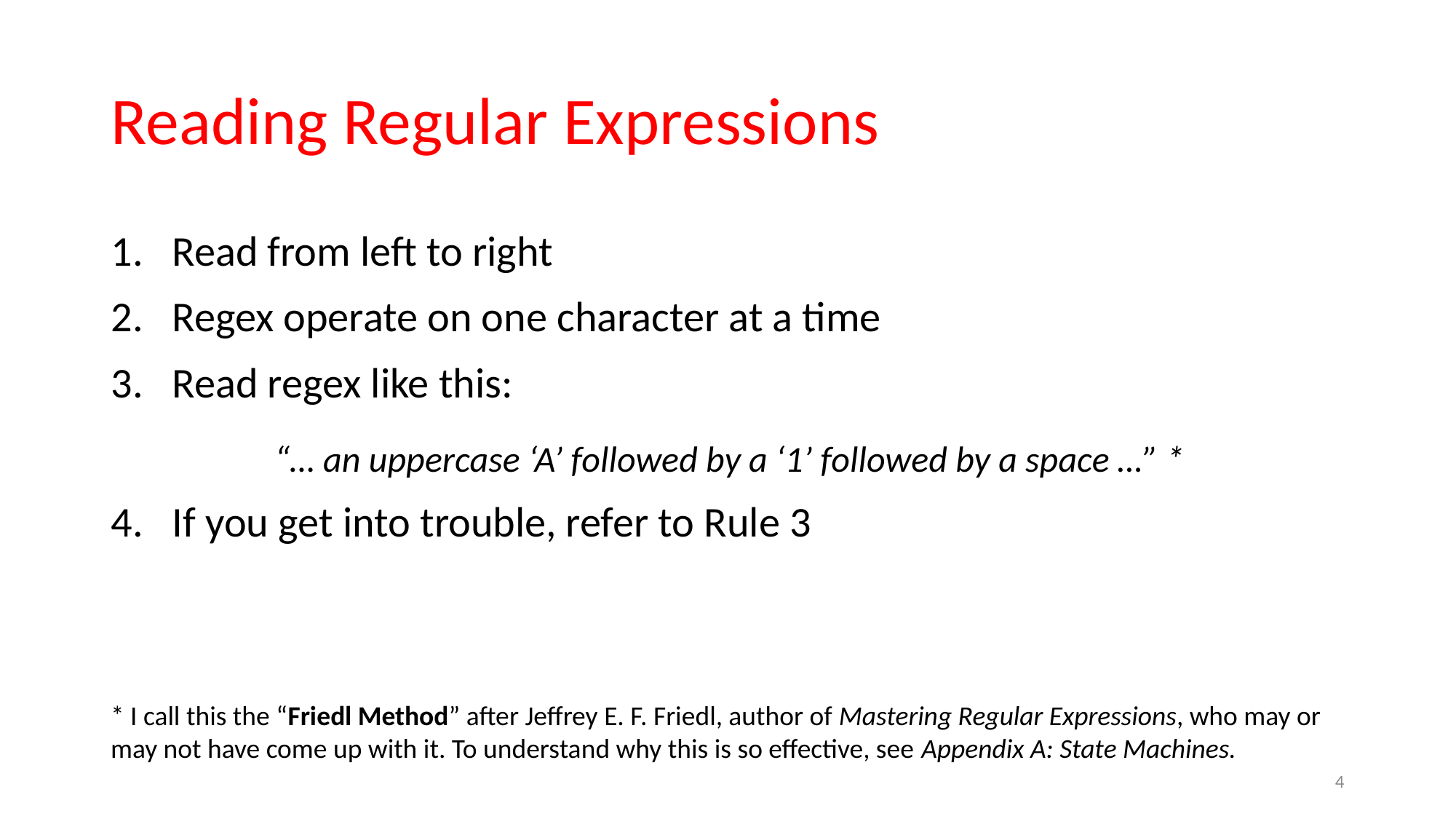

# Reading Regular Expressions
Read from left to right
Regex operate on one character at a time
Read regex like this:
	“… an uppercase ‘A’ followed by a ‘1’ followed by a space …” *
If you get into trouble, refer to Rule 3

* I call this the “Friedl Method” after Jeffrey E. F. Friedl, author of Mastering Regular Expressions, who may or may not have come up with it. To understand why this is so effective, see Appendix A: State Machines.

4